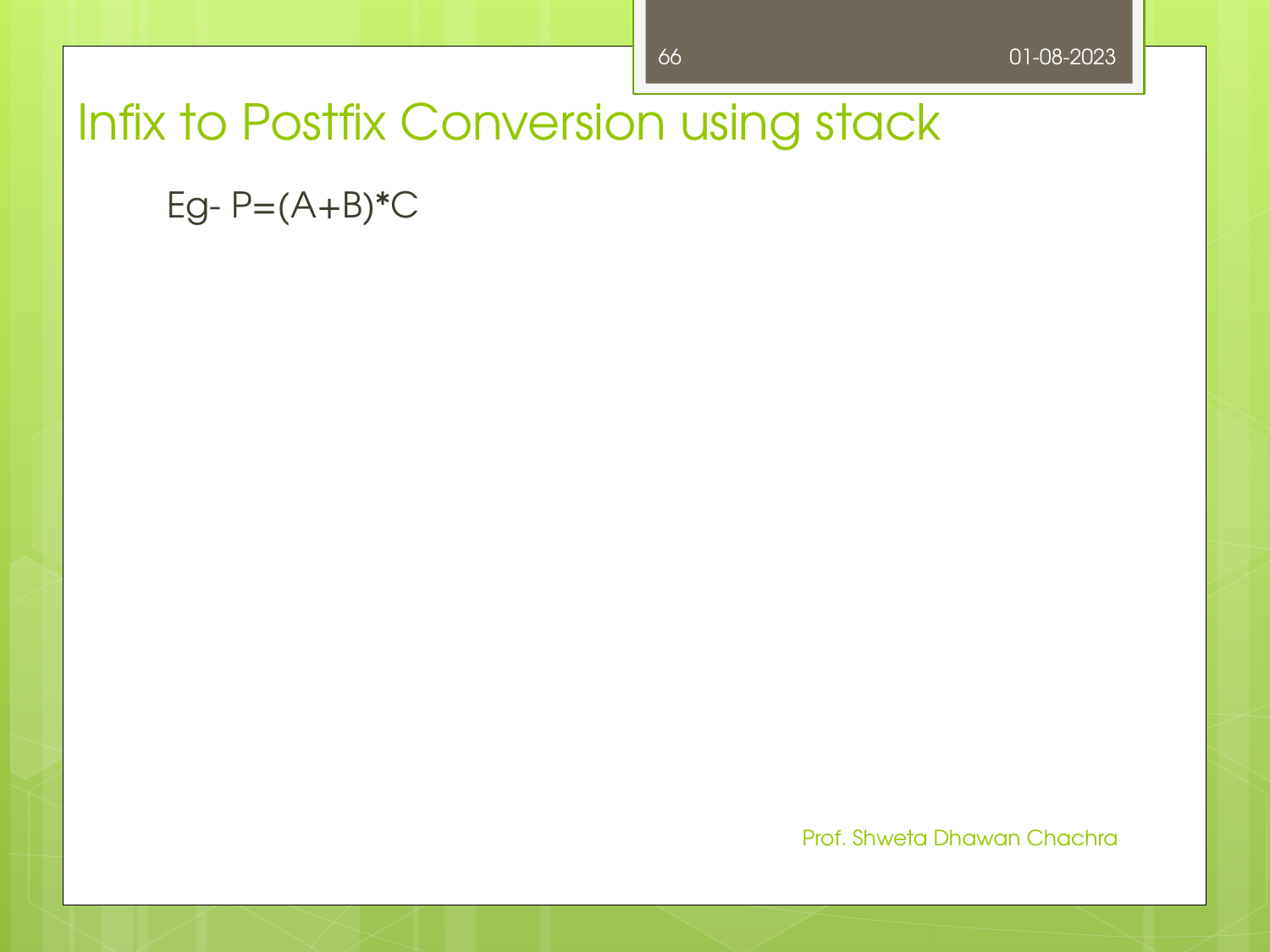

66
01-08-2023
# Infix to Postfix Conversion using stack
Eg- P=(A+B)*C

Prof. Shweta Dhawan Chachra